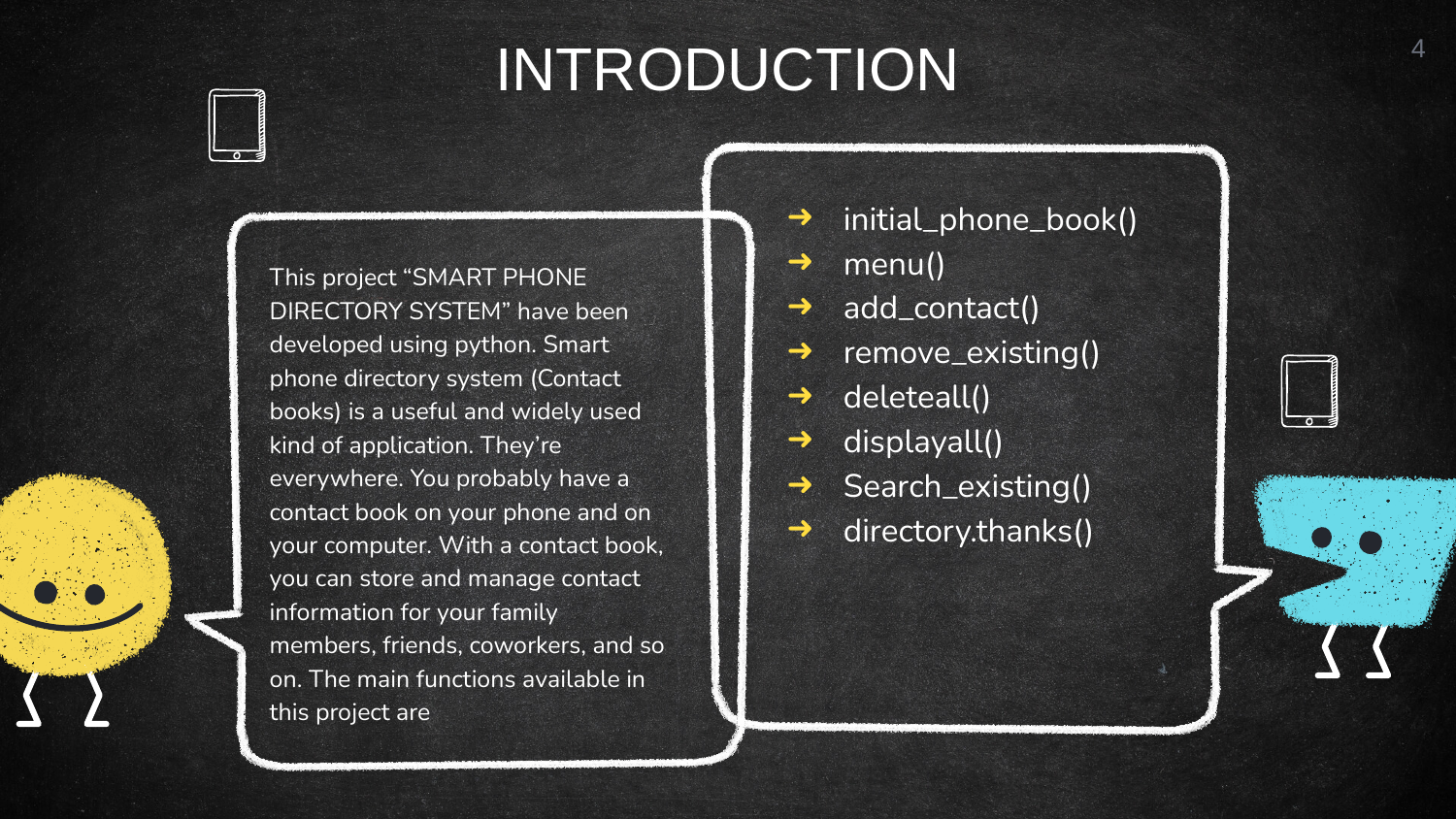

4
# INTRODUCTION

initial_phone_book()
menu()
add_contact()
remove_existing()
deleteall()
displayall()
Search_existing()
directory.thanks()
This project “SMART PHONE DIRECTORY SYSTEM” have been developed using python. Smart phone directory system (Contact books) is a useful and widely used kind of application. They’re everywhere. You probably have a contact book on your phone and on your computer. With a contact book, you can store and manage contact information for your family members, friends, coworkers, and so on. The main functions available in this project are